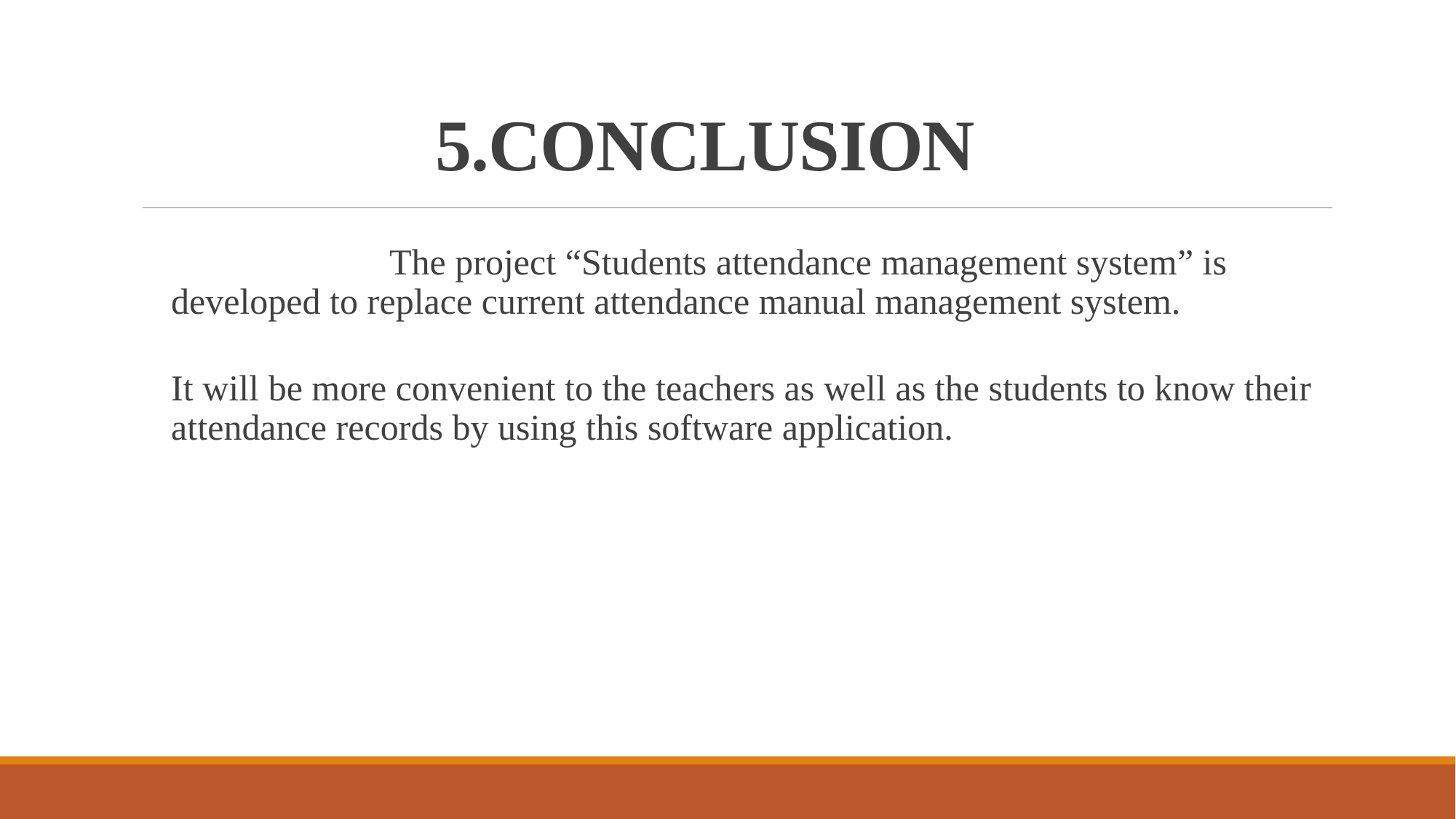

# 5.CONCLUSION
		The project “Students attendance management system” is developed to replace current attendance manual management system.

It will be more convenient to the teachers as well as the students to know their attendance records by using this software application.